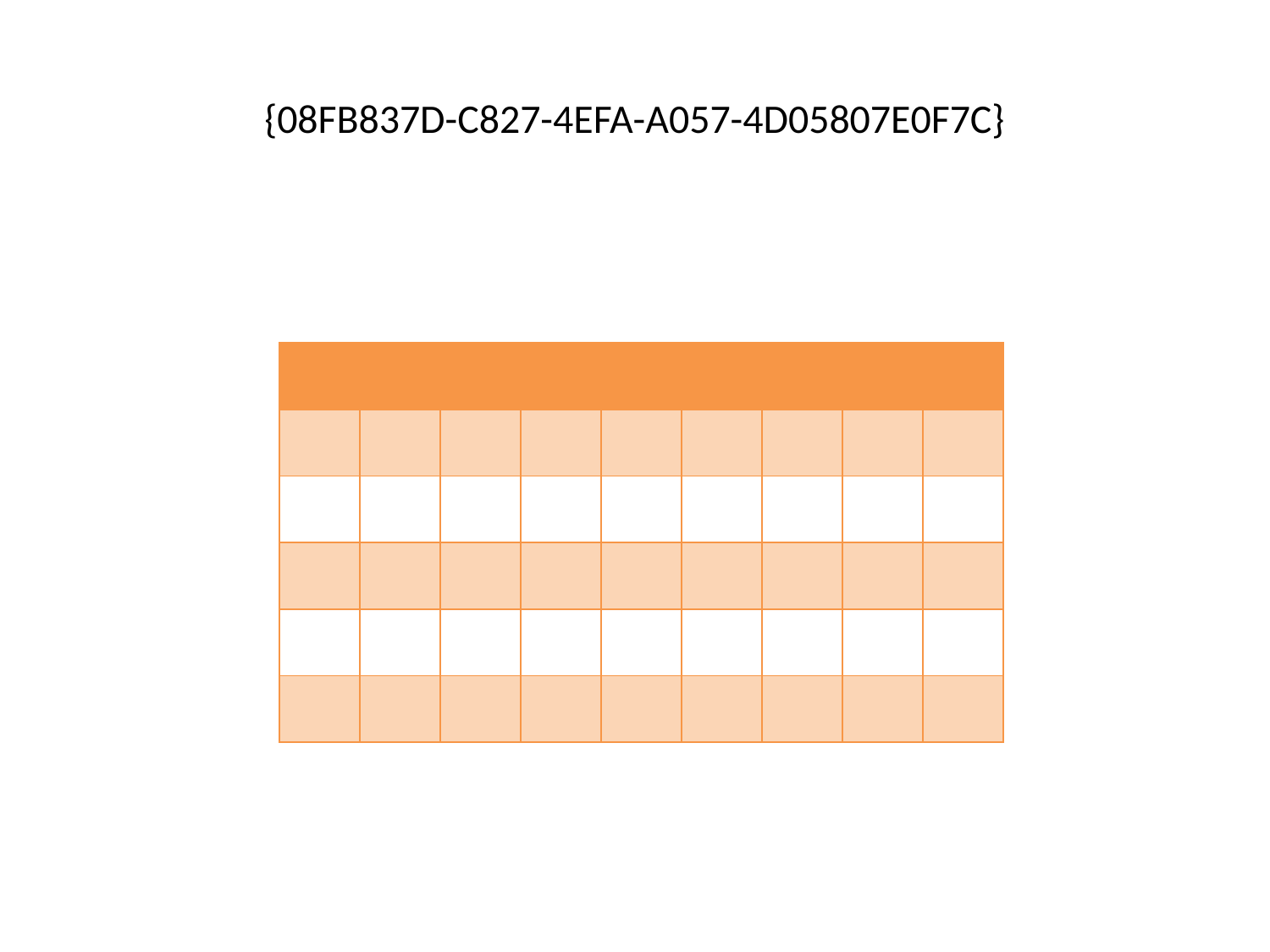

# {08FB837D-C827-4EFA-A057-4D05807E0F7C}
|  |  |  |  |  |  |  |  |  |
| --- | --- | --- | --- | --- | --- | --- | --- | --- |
|  |  |  |  |  |  |  |  |  |
|  |  |  |  |  |  |  |  |  |
|  |  |  |  |  |  |  |  |  |
|  |  |  |  |  |  |  |  |  |
|  |  |  |  |  |  |  |  |  |